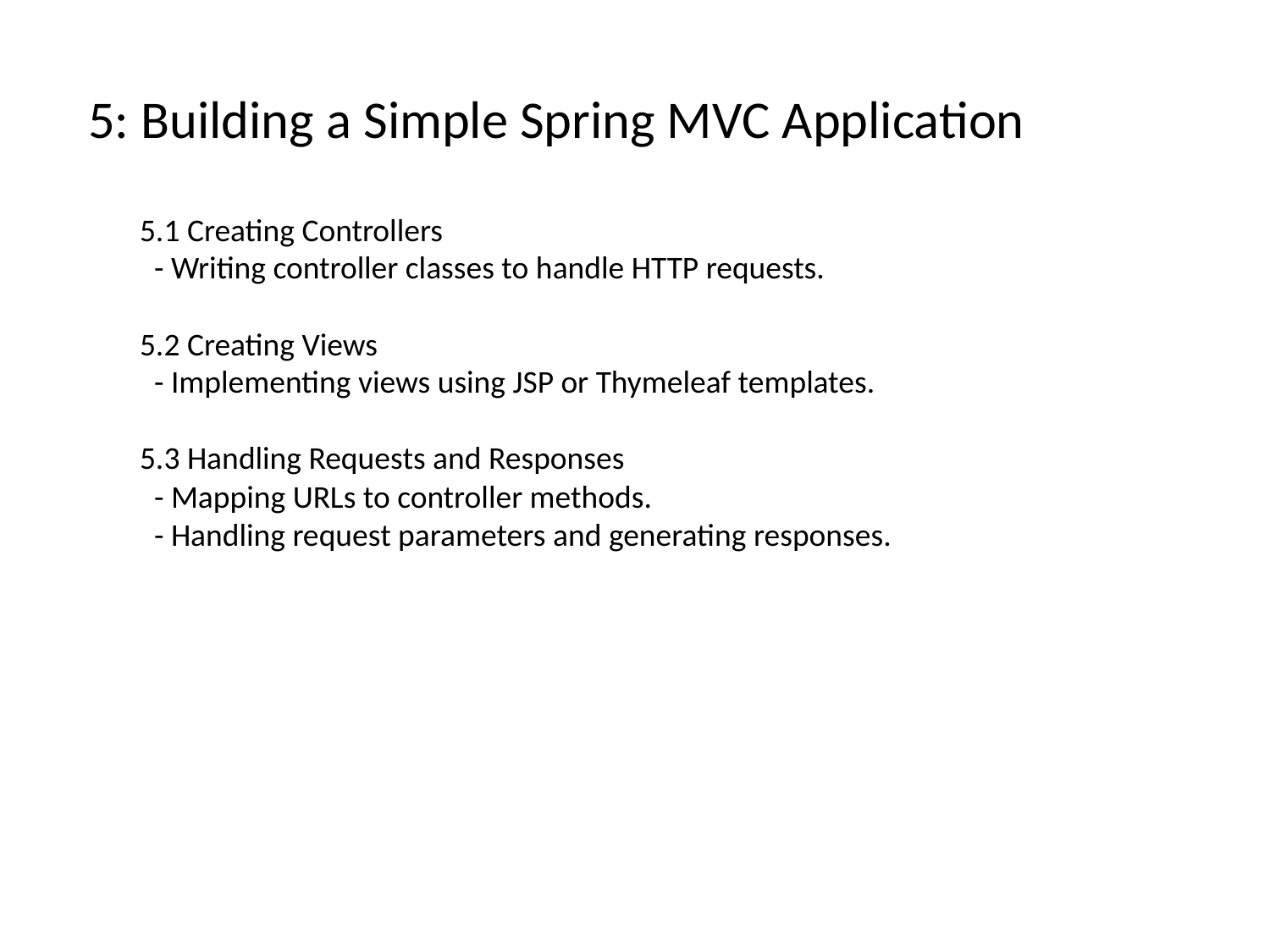

# 5: Building a Simple Spring MVC Application

5.1 Creating Controllers
  - Writing controller classes to handle HTTP requests.
5.2 Creating Views
  - Implementing views using JSP or Thymeleaf templates.
5.3 Handling Requests and Responses
  - Mapping URLs to controller methods.
  - Handling request parameters and generating responses.